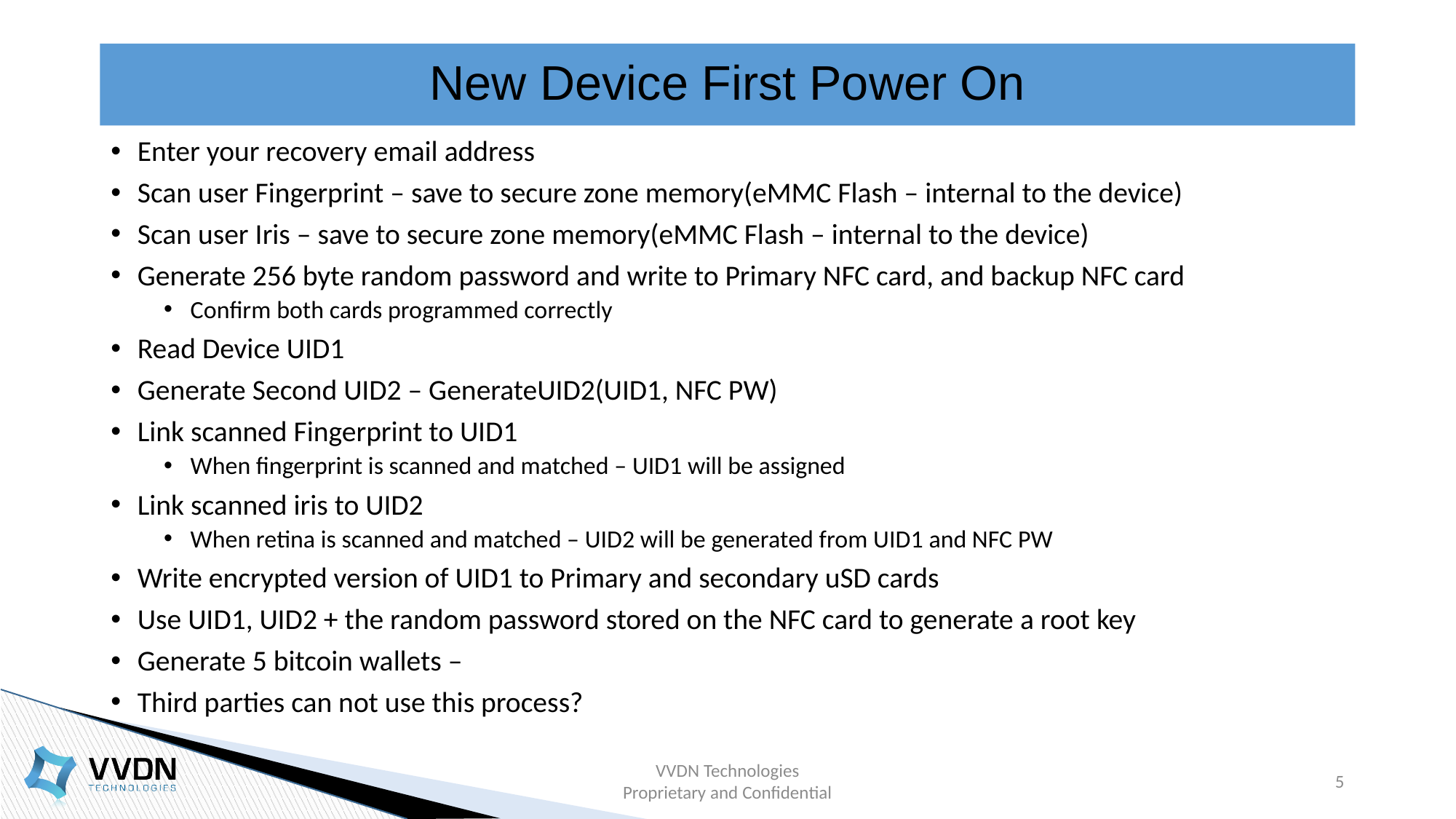

# New Device First Power On
Enter your recovery email address
Scan user Fingerprint – save to secure zone memory(eMMC Flash – internal to the device)
Scan user Iris – save to secure zone memory(eMMC Flash – internal to the device)
Generate 256 byte random password and write to Primary NFC card, and backup NFC card
Confirm both cards programmed correctly
Read Device UID1
Generate Second UID2 – GenerateUID2(UID1, NFC PW)
Link scanned Fingerprint to UID1
When fingerprint is scanned and matched – UID1 will be assigned
Link scanned iris to UID2
When retina is scanned and matched – UID2 will be generated from UID1 and NFC PW
Write encrypted version of UID1 to Primary and secondary uSD cards
Use UID1, UID2 + the random password stored on the NFC card to generate a root key
Generate 5 bitcoin wallets –
Third parties can not use this process?

VVDN Technologies
Proprietary and Confidential
5